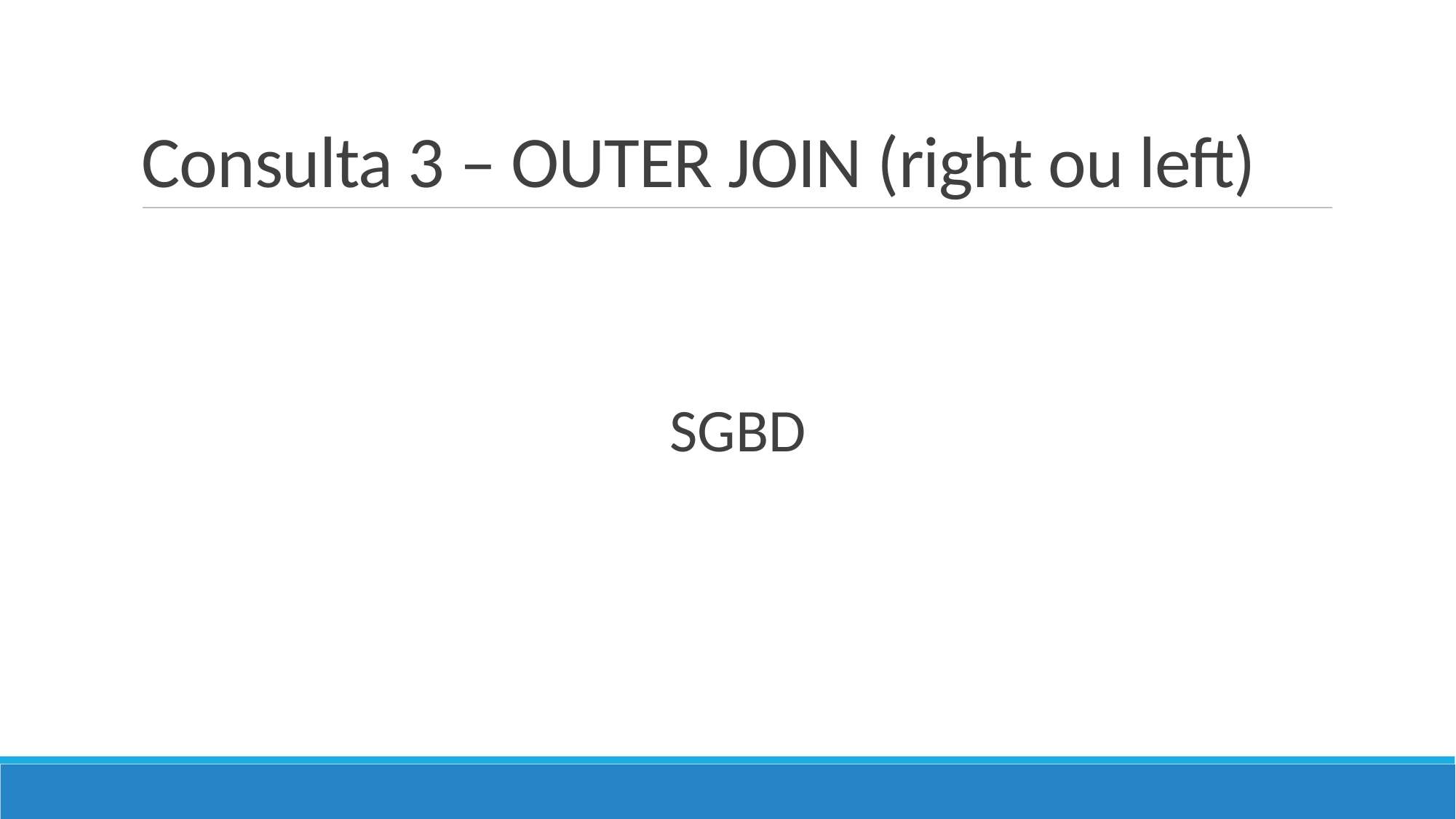

Consulta 3 – OUTER JOIN (right ou left)

SGBD